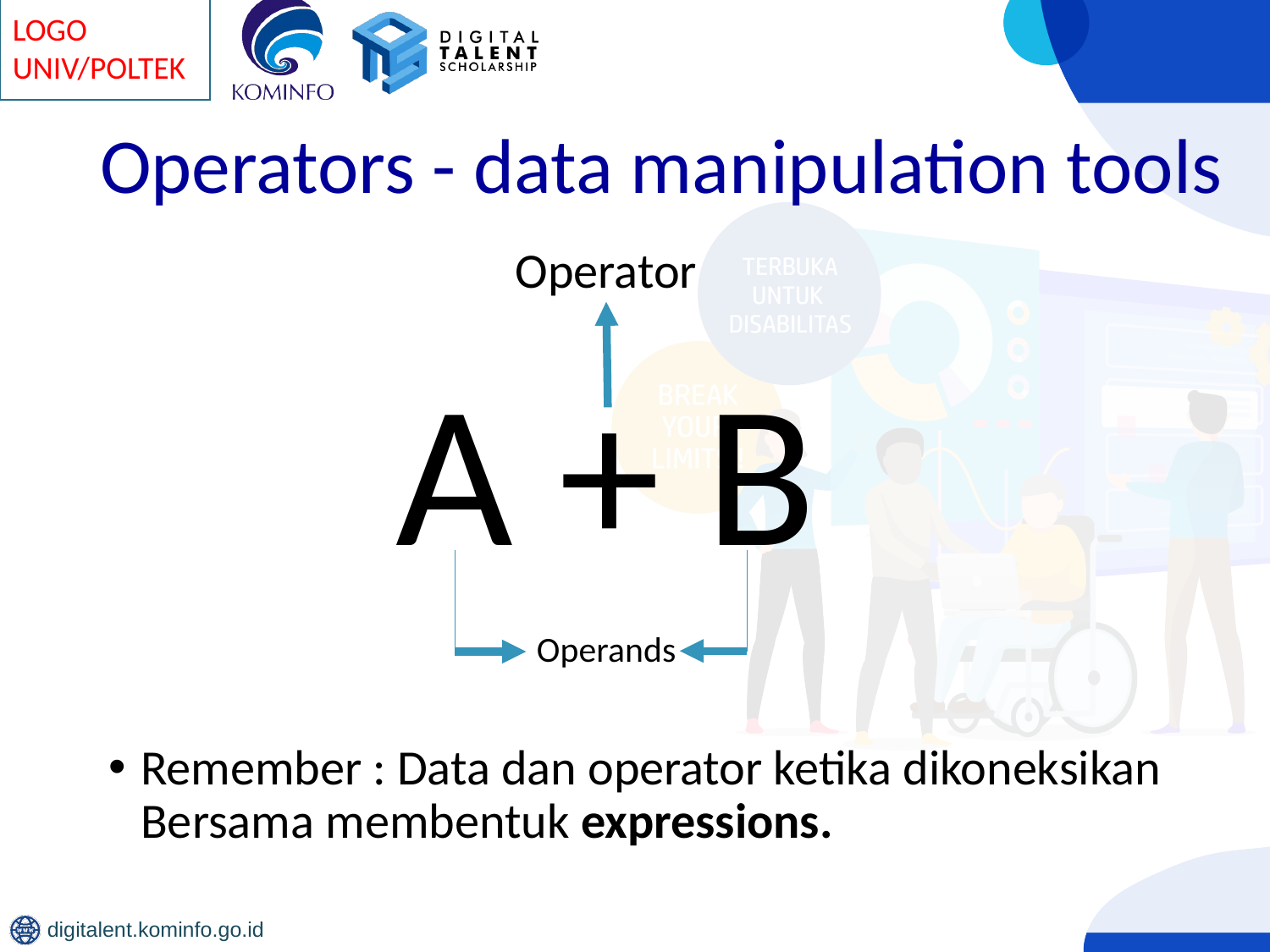

# Operators - data manipulation tools
Operator
A + B

Operands
Remember : Data dan operator ketika dikoneksikan Bersama membentuk expressions.